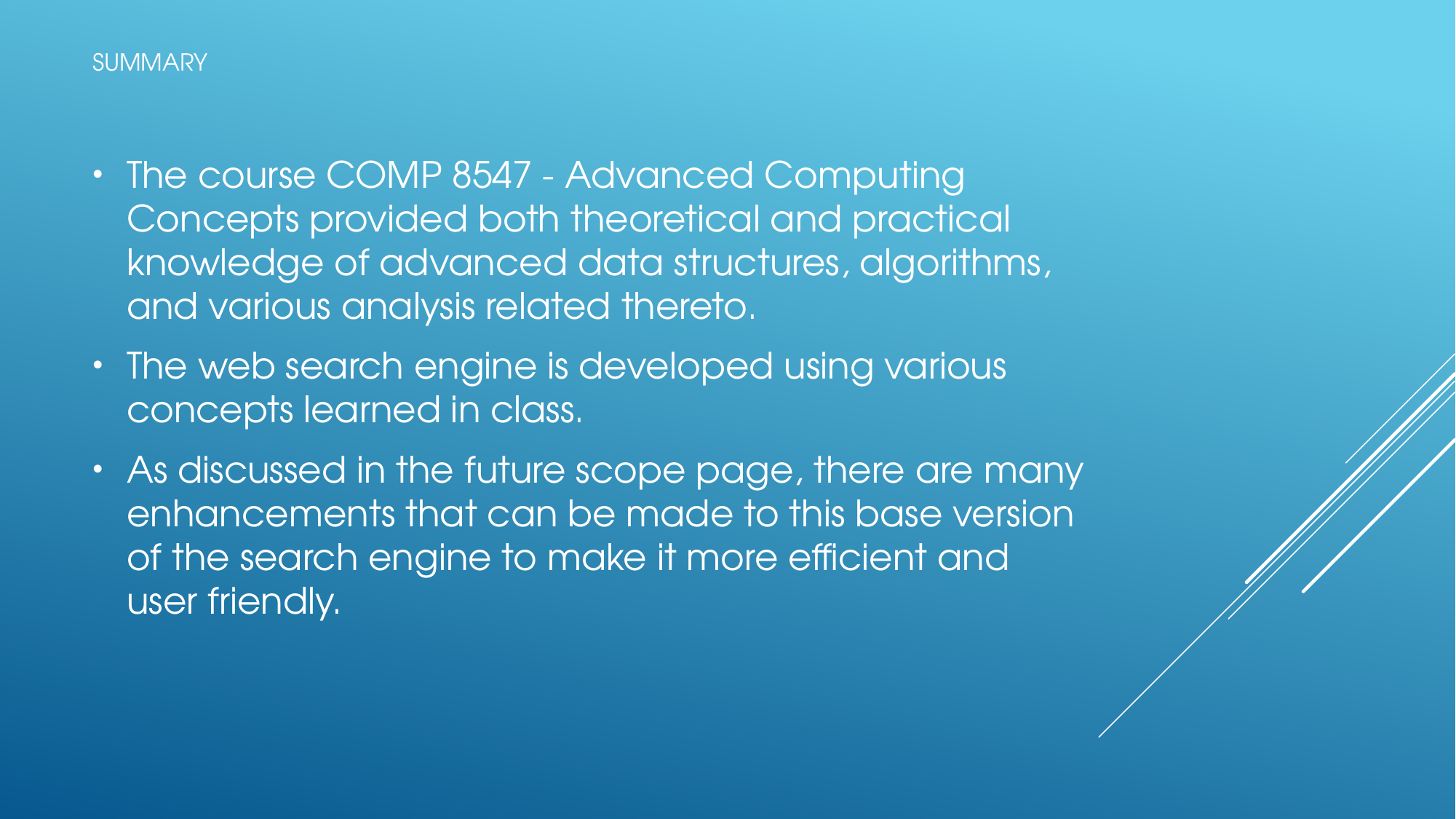

# summary
The course COMP 8547 - Advanced Computing Concepts provided both theoretical and practical knowledge of advanced data structures, algorithms, and various analysis related thereto.
The web search engine is developed using various concepts learned in class.
As discussed in the future scope page, there are many enhancements that can be made to this base version of the search engine to make it more efficient and user friendly.